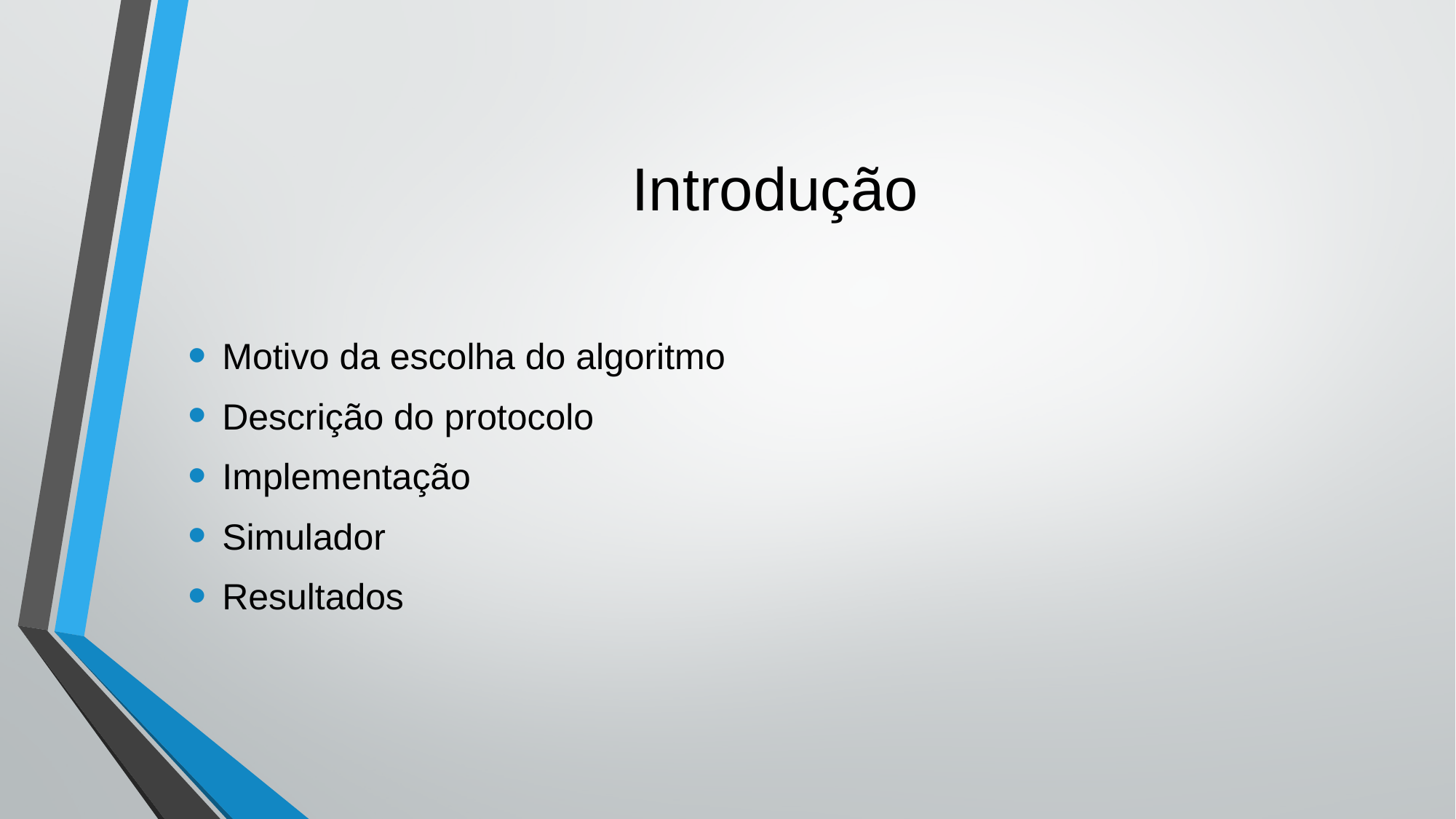

# Introdução
Motivo da escolha do algoritmo
Descrição do protocolo
Implementação
Simulador
Resultados